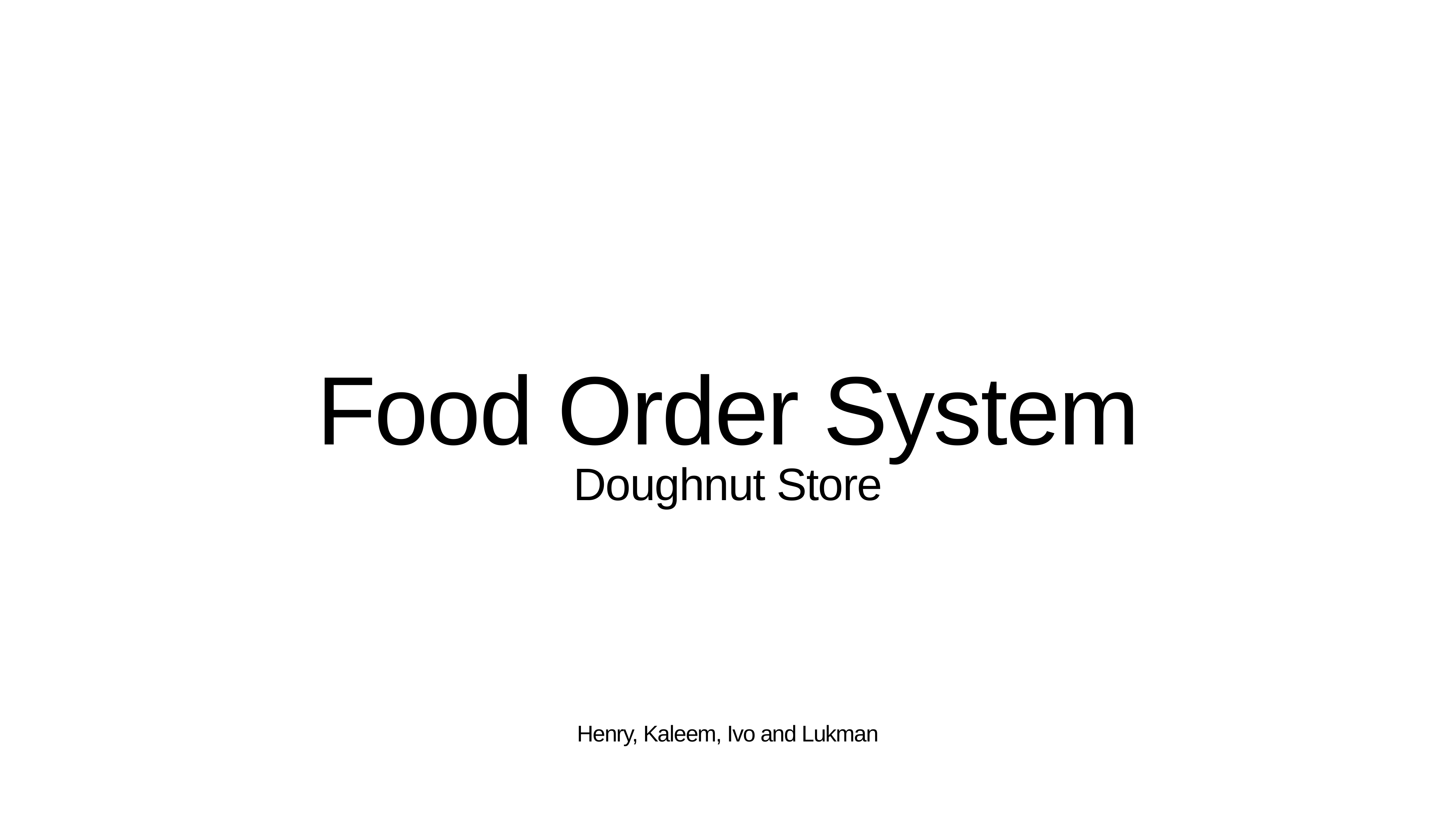

# Food Order System
Doughnut Store
Henry, Kaleem, Ivo and Lukman